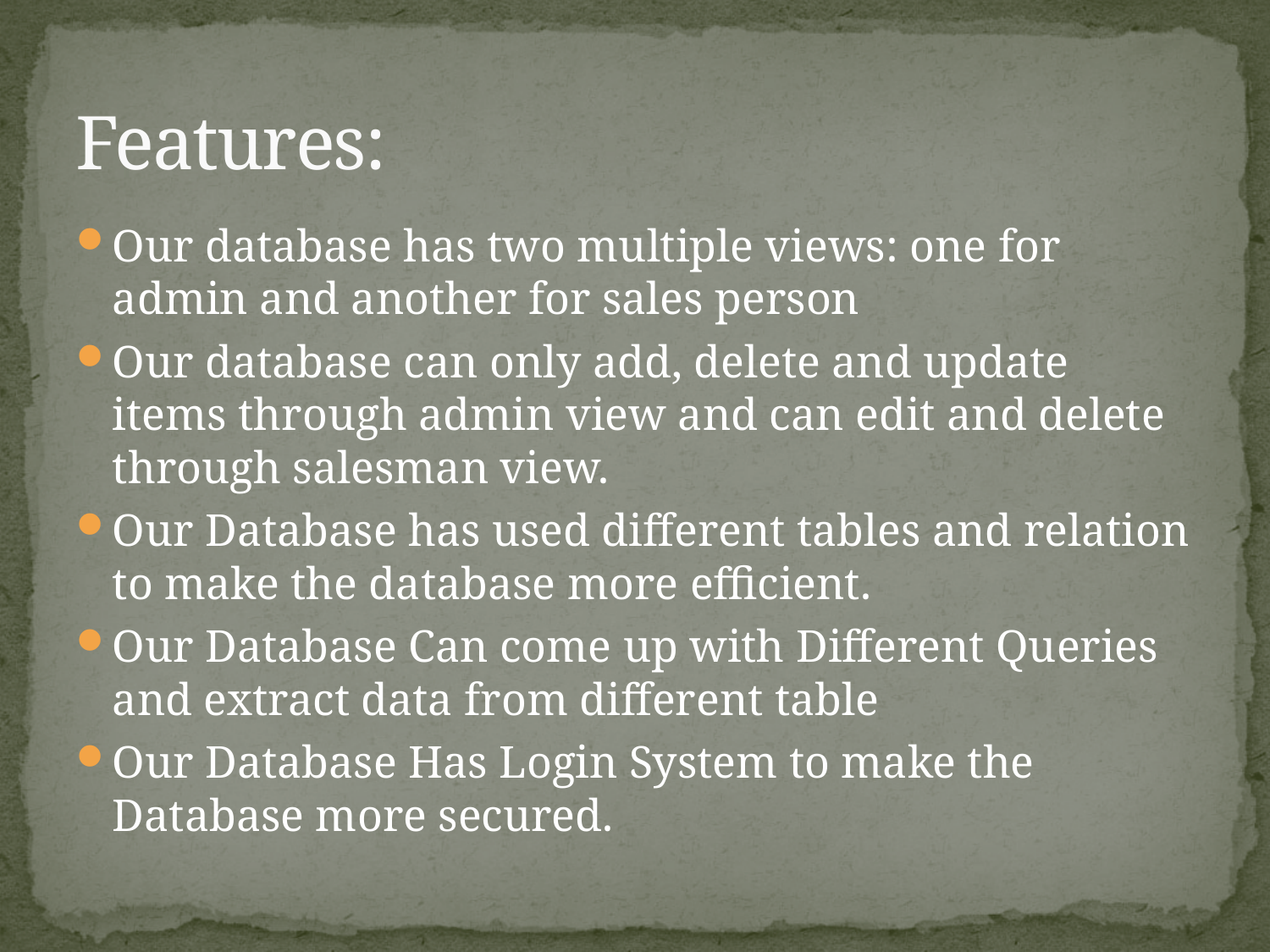

# Features:
Our database has two multiple views: one for admin and another for sales person
Our database can only add, delete and update items through admin view and can edit and delete through salesman view.
Our Database has used different tables and relation to make the database more efficient.
Our Database Can come up with Different Queries and extract data from different table
Our Database Has Login System to make the Database more secured.